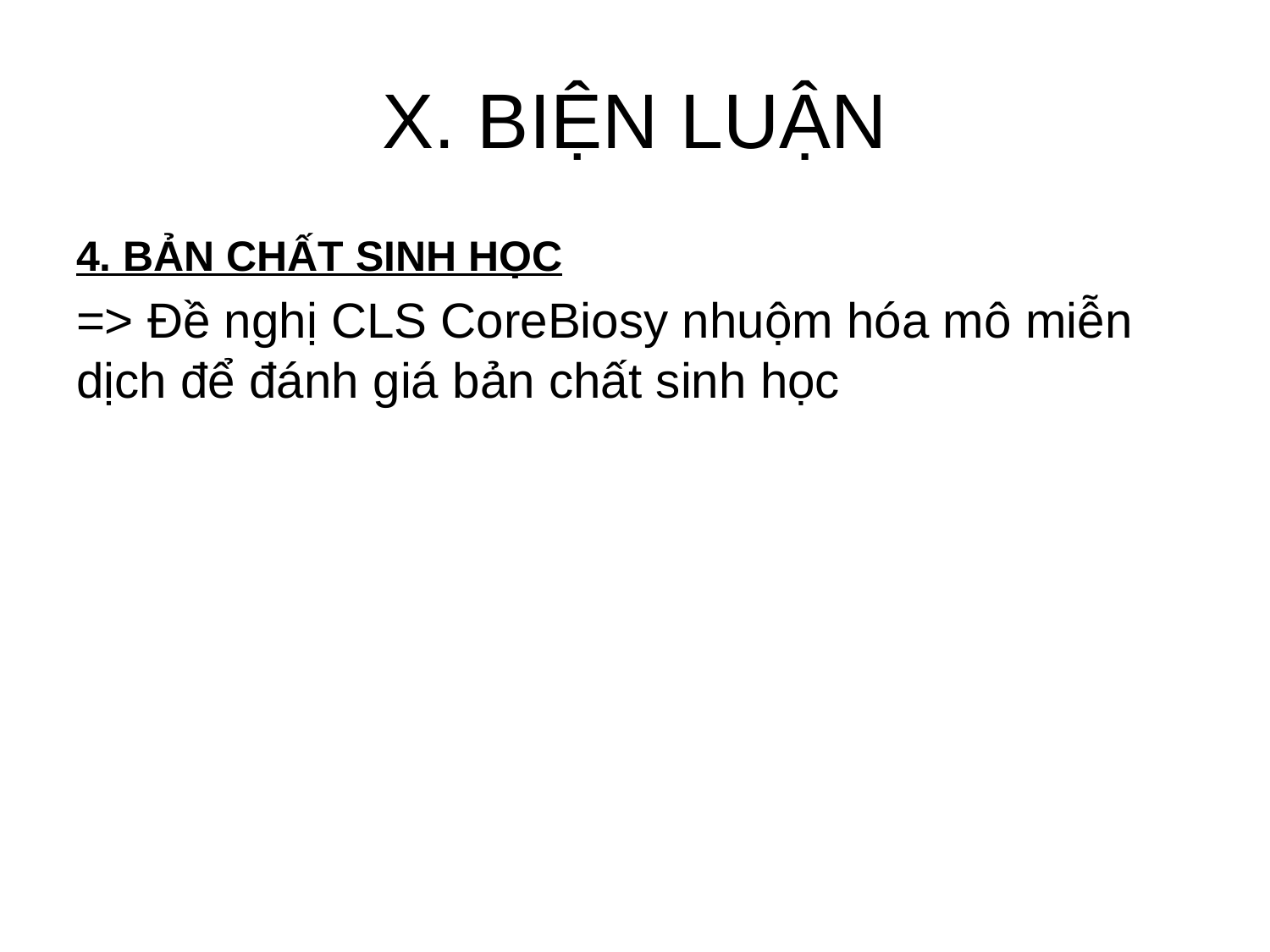

# X. BIỆN LUẬN
4. BẢN CHẤT SINH HỌC
=> Đề nghị CLS CoreBiosy nhuộm hóa mô miễn dịch để đánh giá bản chất sinh học